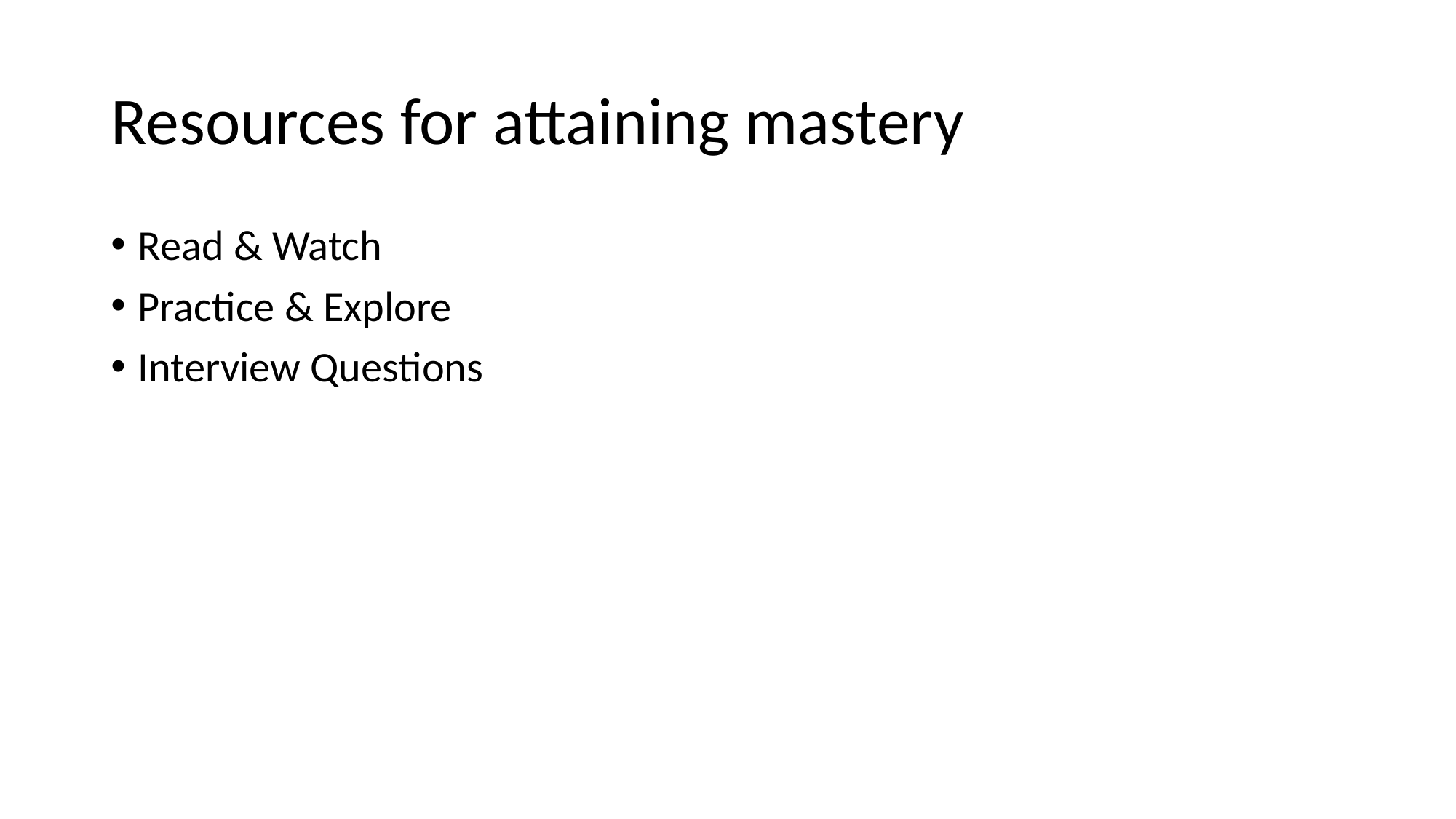

# Resources for attaining mastery
Read & Watch
Practice & Explore
Interview Questions